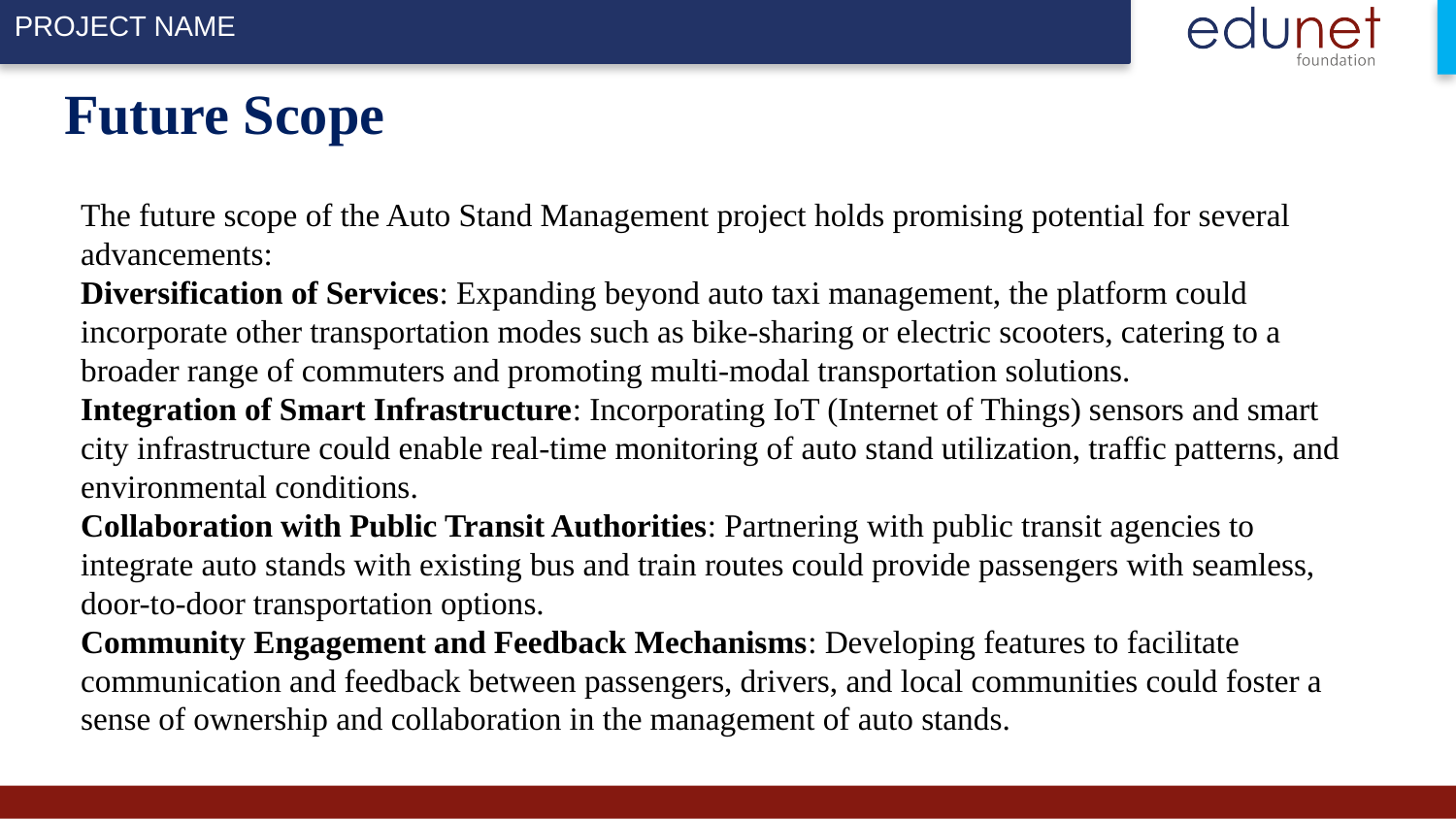

# Future Scope
The future scope of the Auto Stand Management project holds promising potential for several advancements:
Diversification of Services: Expanding beyond auto taxi management, the platform could incorporate other transportation modes such as bike-sharing or electric scooters, catering to a broader range of commuters and promoting multi-modal transportation solutions.
Integration of Smart Infrastructure: Incorporating IoT (Internet of Things) sensors and smart city infrastructure could enable real-time monitoring of auto stand utilization, traffic patterns, and environmental conditions.
Collaboration with Public Transit Authorities: Partnering with public transit agencies to integrate auto stands with existing bus and train routes could provide passengers with seamless, door-to-door transportation options.
Community Engagement and Feedback Mechanisms: Developing features to facilitate communication and feedback between passengers, drivers, and local communities could foster a sense of ownership and collaboration in the management of auto stands.